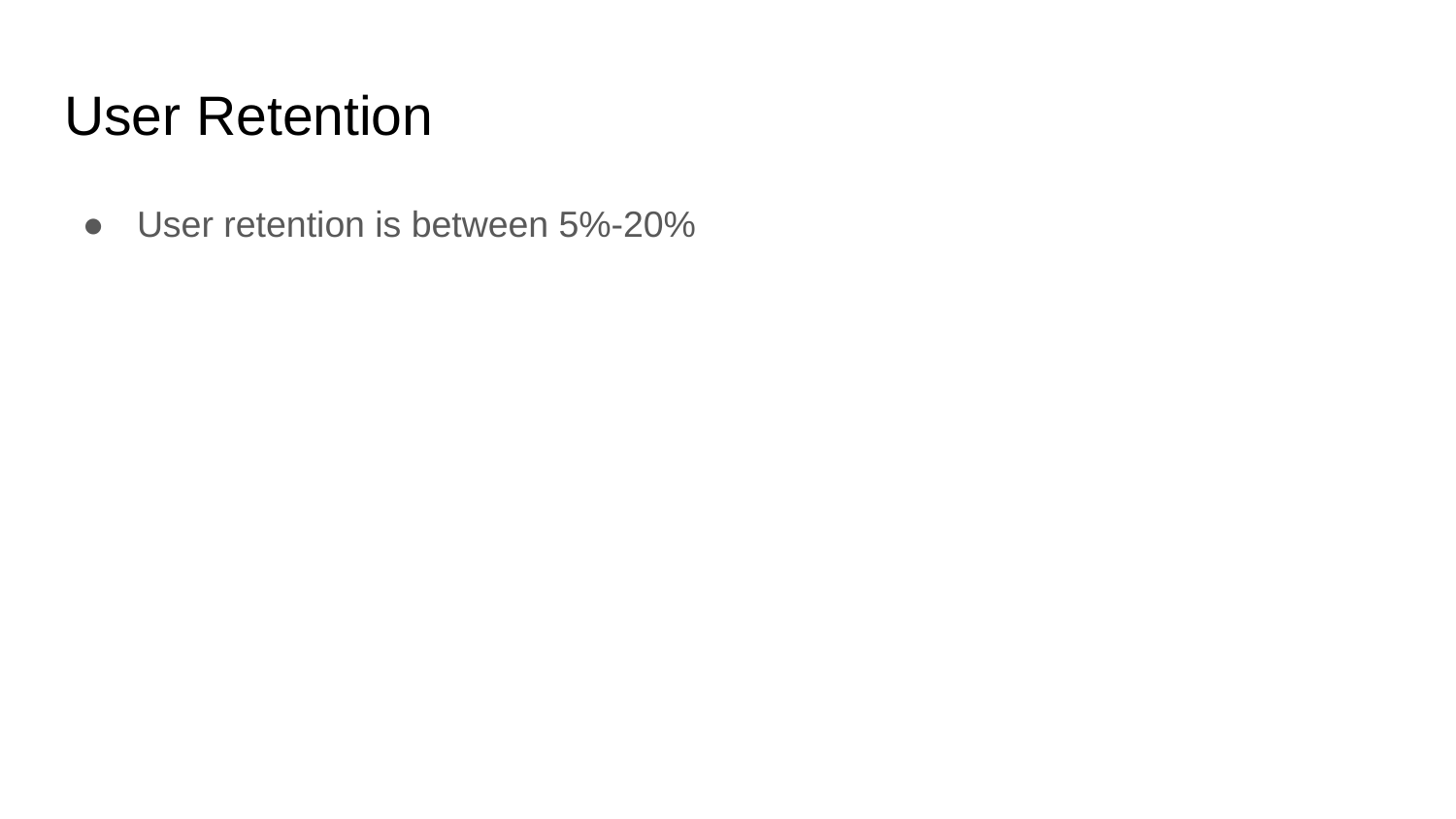

# User Retention
User retention is between 5%-20%